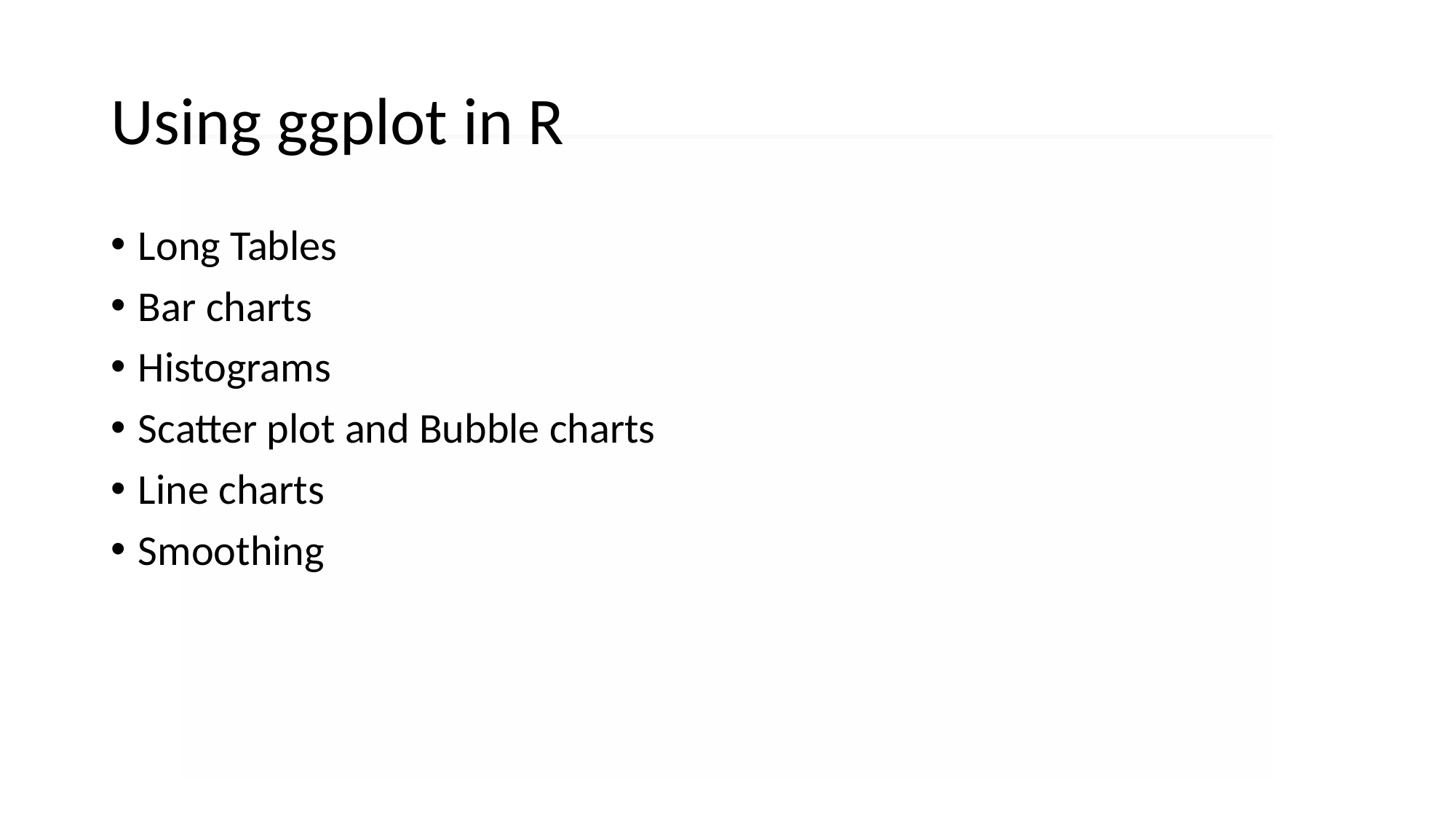

# Using ggplot in R

Long Tables
Bar charts
Histograms
Scatter plot and Bubble charts
Line charts
Smoothing